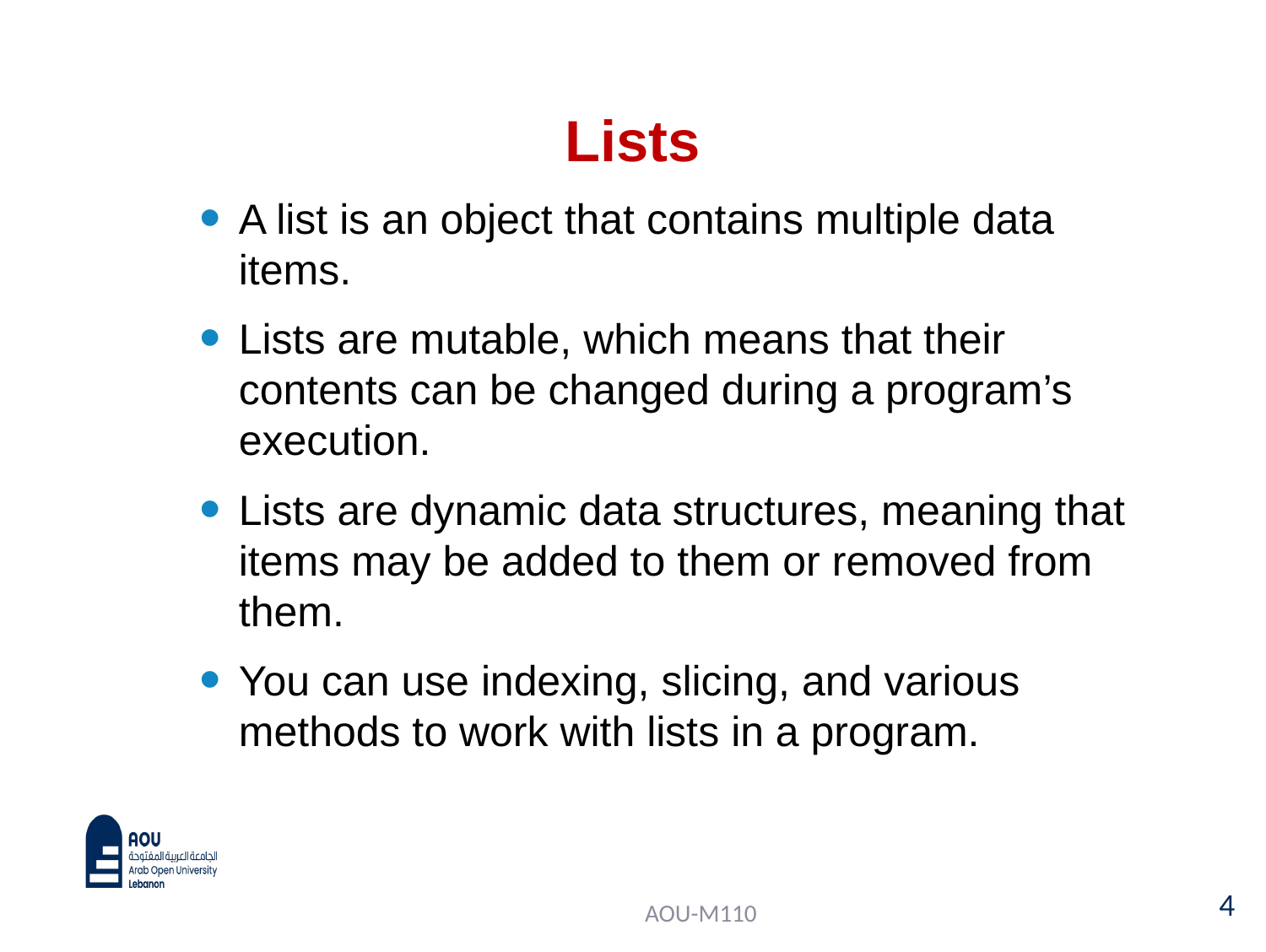

# Lists
A list is an object that contains multiple data items.
Lists are mutable, which means that their contents can be changed during a program’s execution.
Lists are dynamic data structures, meaning that items may be added to them or removed from them.
You can use indexing, slicing, and various methods to work with lists in a program.
4
AOU-M110